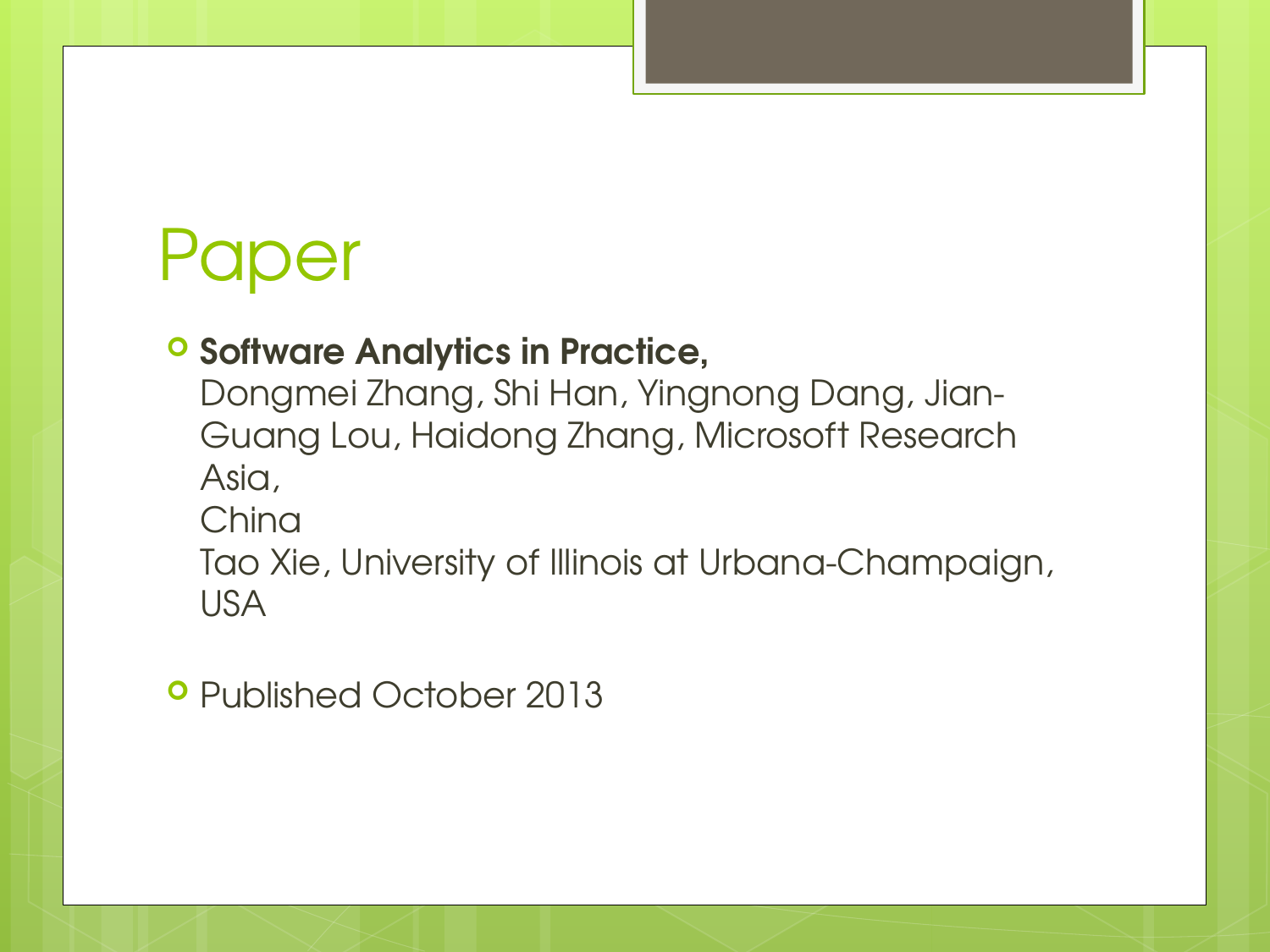

# Paper
Software Analytics in Practice,
Dongmei Zhang, Shi Han, Yingnong Dang, Jian-Guang Lou, Haidong Zhang, Microsoft Research Asia,
China
Tao Xie, University of Illinois at Urbana-Champaign, USA
Published October 2013